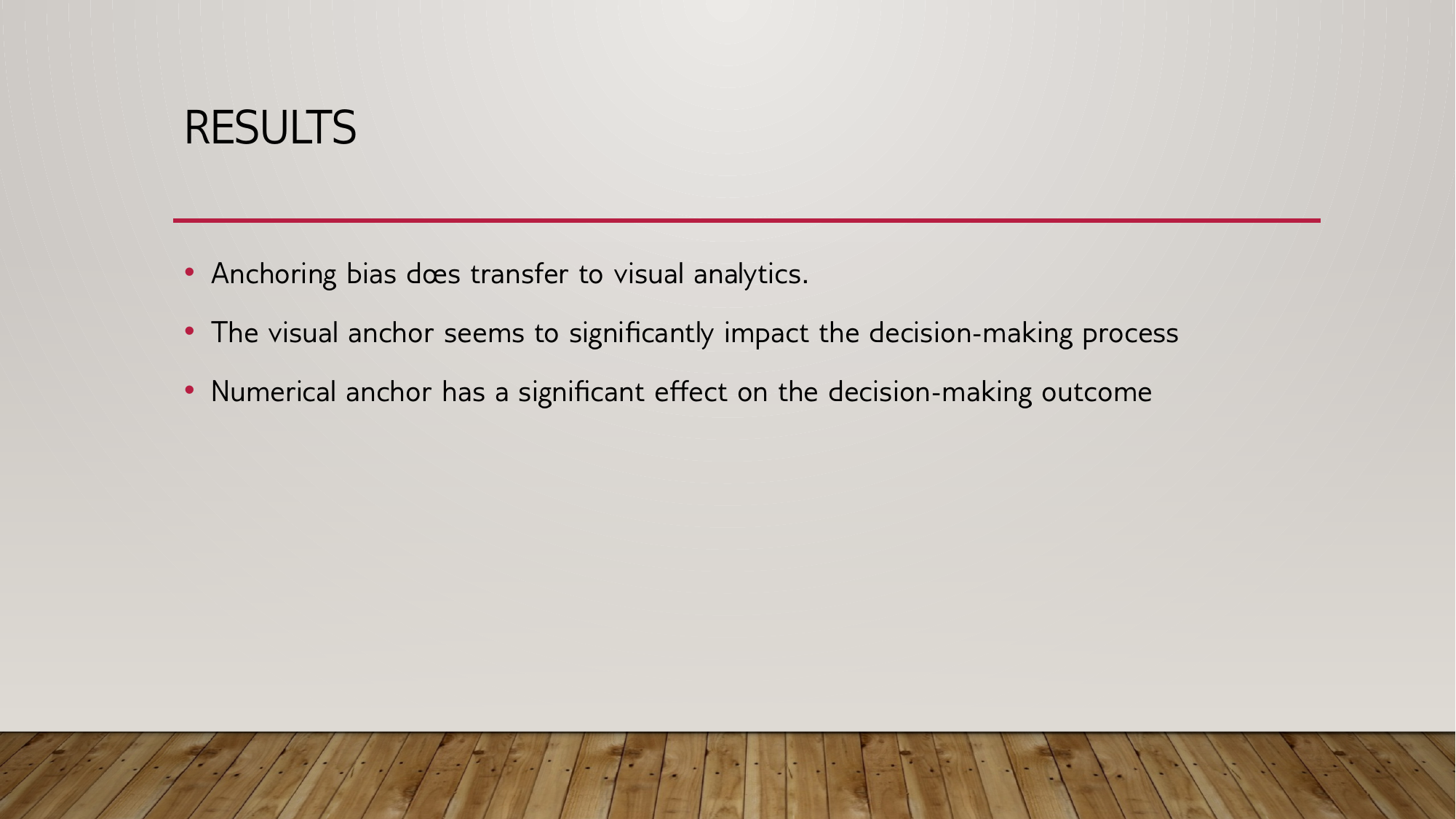

# Results
Anchoring bias does transfer to visual analytics.
The visual anchor seems to significantly impact the decision-making process
Numerical anchor has a significant effect on the decision-making outcome